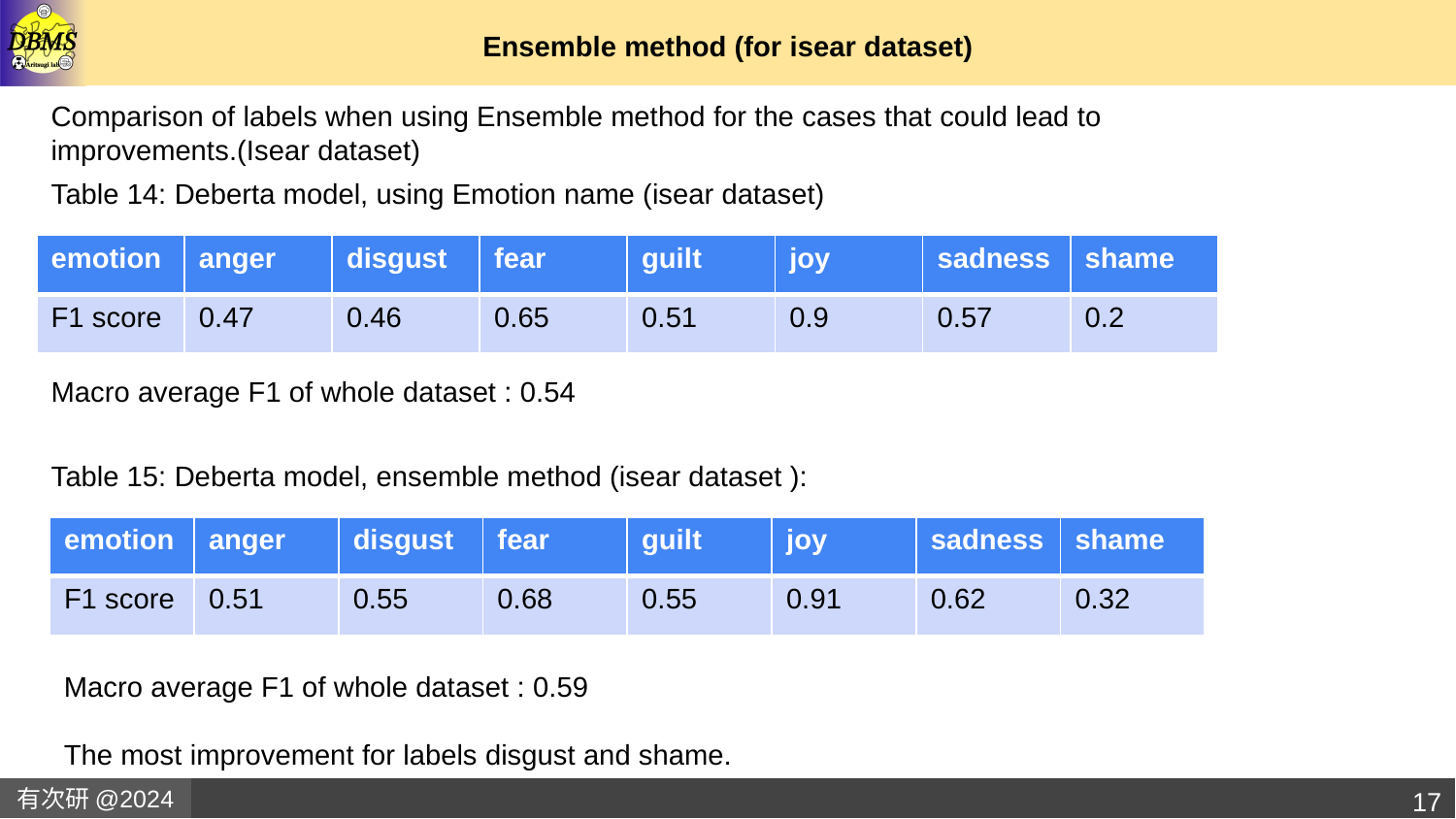

# Ensemble method (for isear dataset)
Comparison of labels when using Ensemble method for the cases that could lead to improvements.(Isear dataset)
Table 14: Deberta model, using Emotion name (isear dataset)
| emotion | anger | disgust | fear | guilt | joy | sadness | shame |
| --- | --- | --- | --- | --- | --- | --- | --- |
| F1 score | 0.47 | 0.46 | 0.65 | 0.51 | 0.9 | 0.57 | 0.2 |
Macro average F1 of whole dataset : 0.54
Table 15: Deberta model, ensemble method (isear dataset ):

| emotion | anger | disgust | fear | guilt | joy | sadness | shame |
| --- | --- | --- | --- | --- | --- | --- | --- |
| F1 score | 0.51 | 0.55 | 0.68 | 0.55 | 0.91 | 0.62 | 0.32 |
Macro average F1 of whole dataset : 0.59

The most improvement for labels disgust and shame.
17